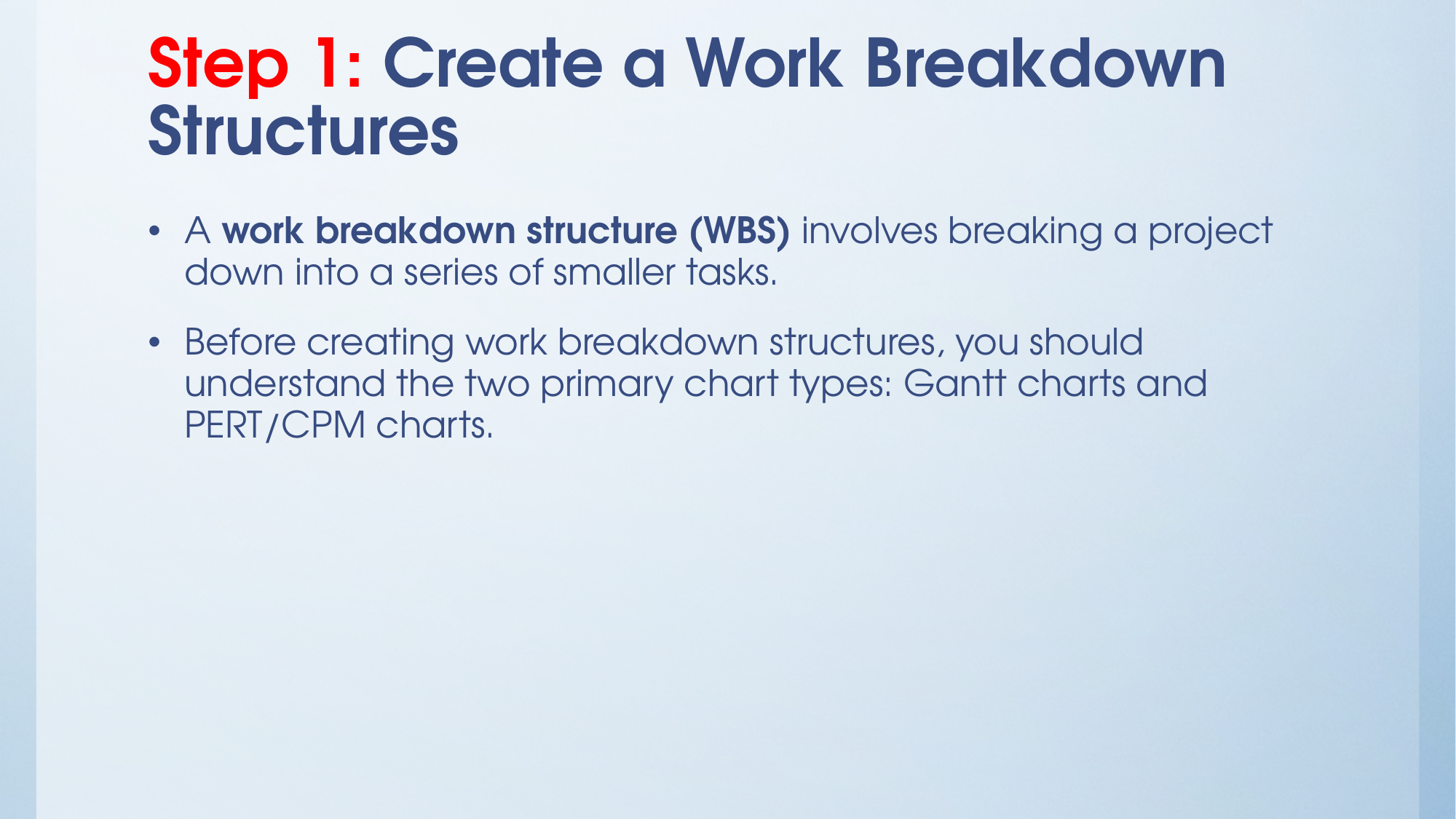

# Step 1: Create a Work Breakdown Structures
A work breakdown structure (WBS) involves breaking a project down into a series of smaller tasks.
Before creating work breakdown structures, you should understand the two primary chart types: Gantt charts and PERT/CPM charts.